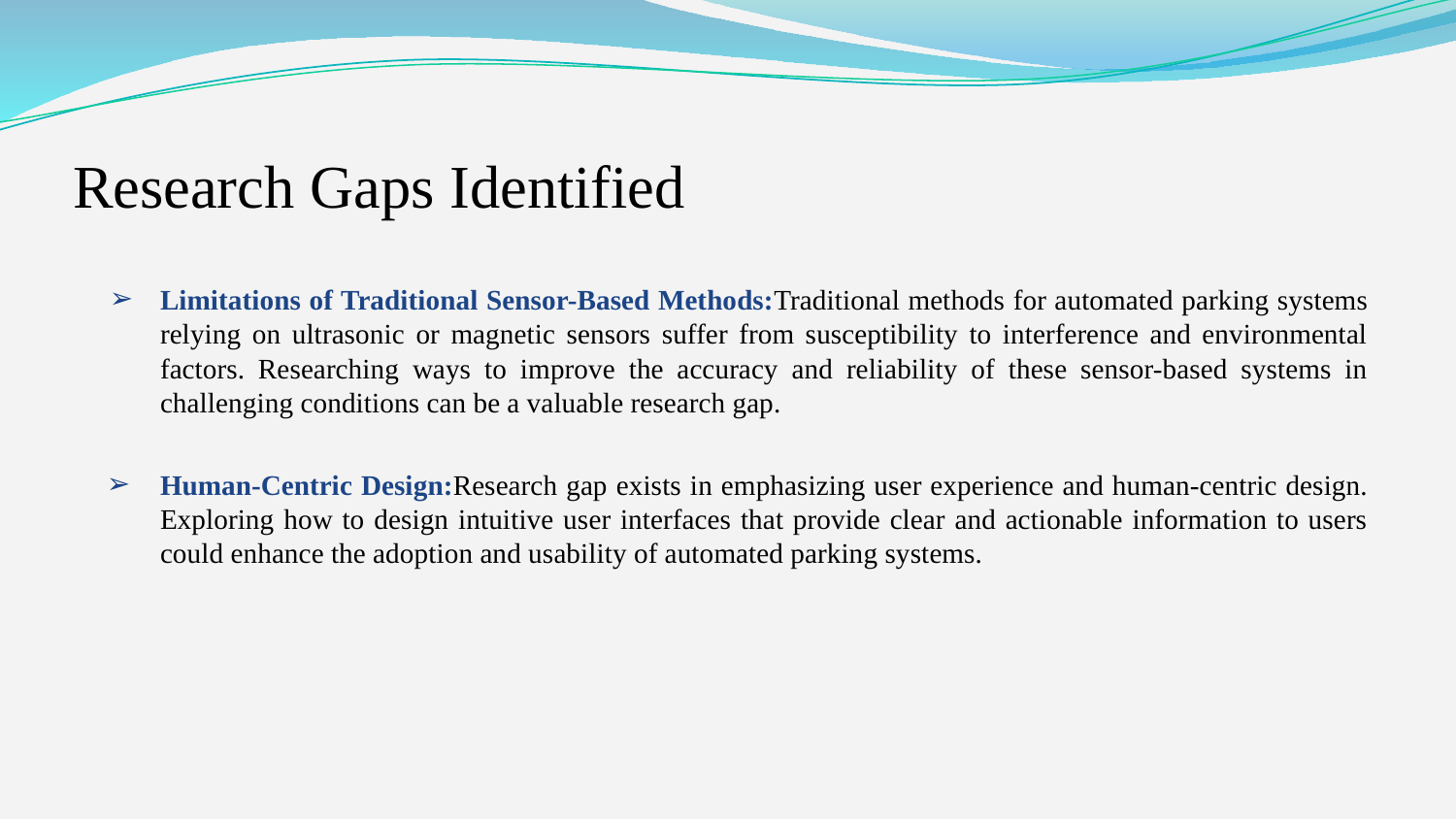

# Research Gaps Identified

Limitations of Traditional Sensor-Based Methods:Traditional methods for automated parking systems relying on ultrasonic or magnetic sensors suffer from susceptibility to interference and environmental factors. Researching ways to improve the accuracy and reliability of these sensor-based systems in challenging conditions can be a valuable research gap.

Human-Centric Design:Research gap exists in emphasizing user experience and human-centric design. Exploring how to design intuitive user interfaces that provide clear and actionable information to users could enhance the adoption and usability of automated parking systems.